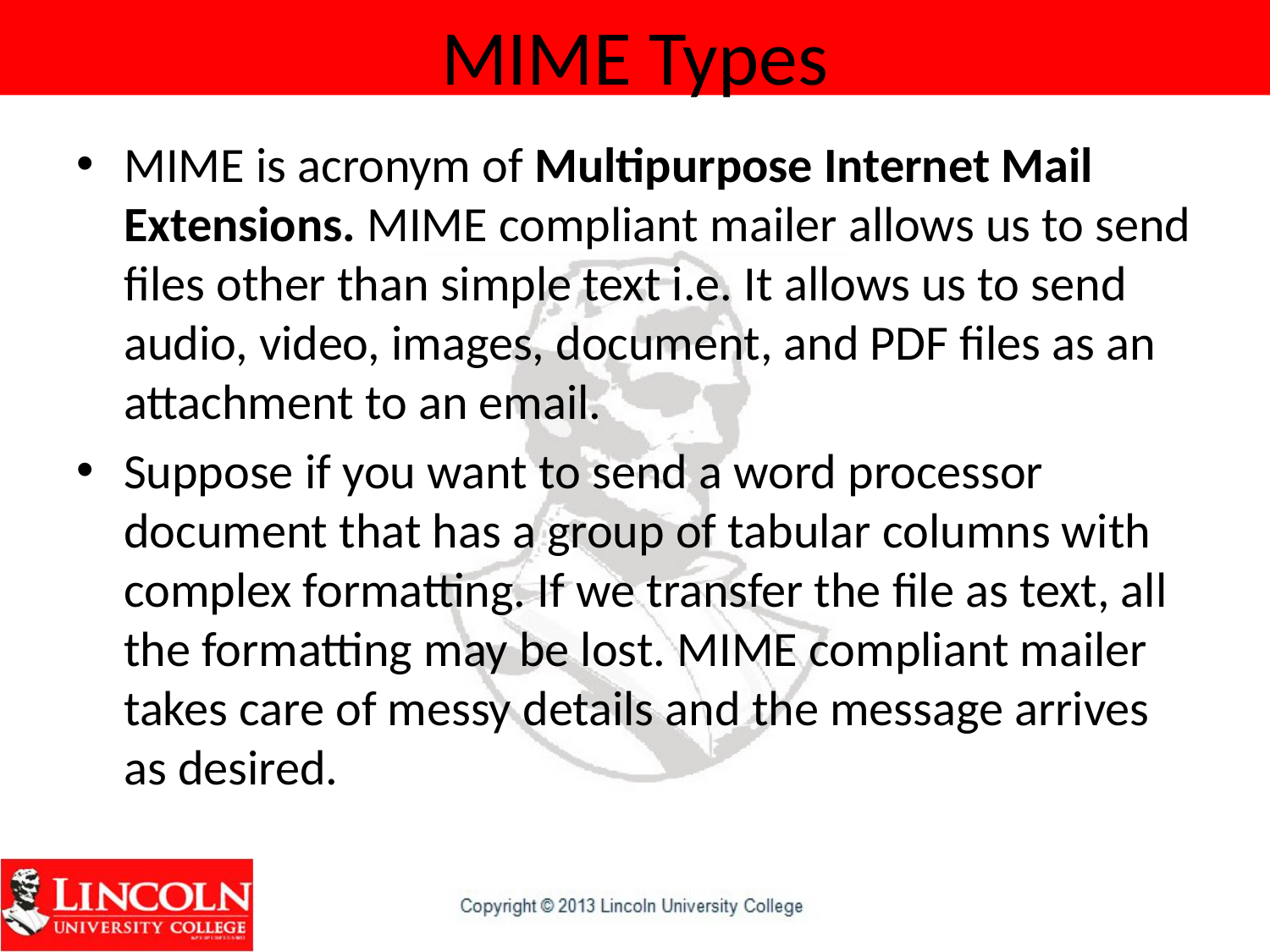

# MIME Types
MIME is acronym of Multipurpose Internet Mail Extensions. MIME compliant mailer allows us to send files other than simple text i.e. It allows us to send audio, video, images, document, and PDF files as an attachment to an email.
Suppose if you want to send a word processor document that has a group of tabular columns with complex formatting. If we transfer the file as text, all the formatting may be lost. MIME compliant mailer takes care of messy details and the message arrives as desired.